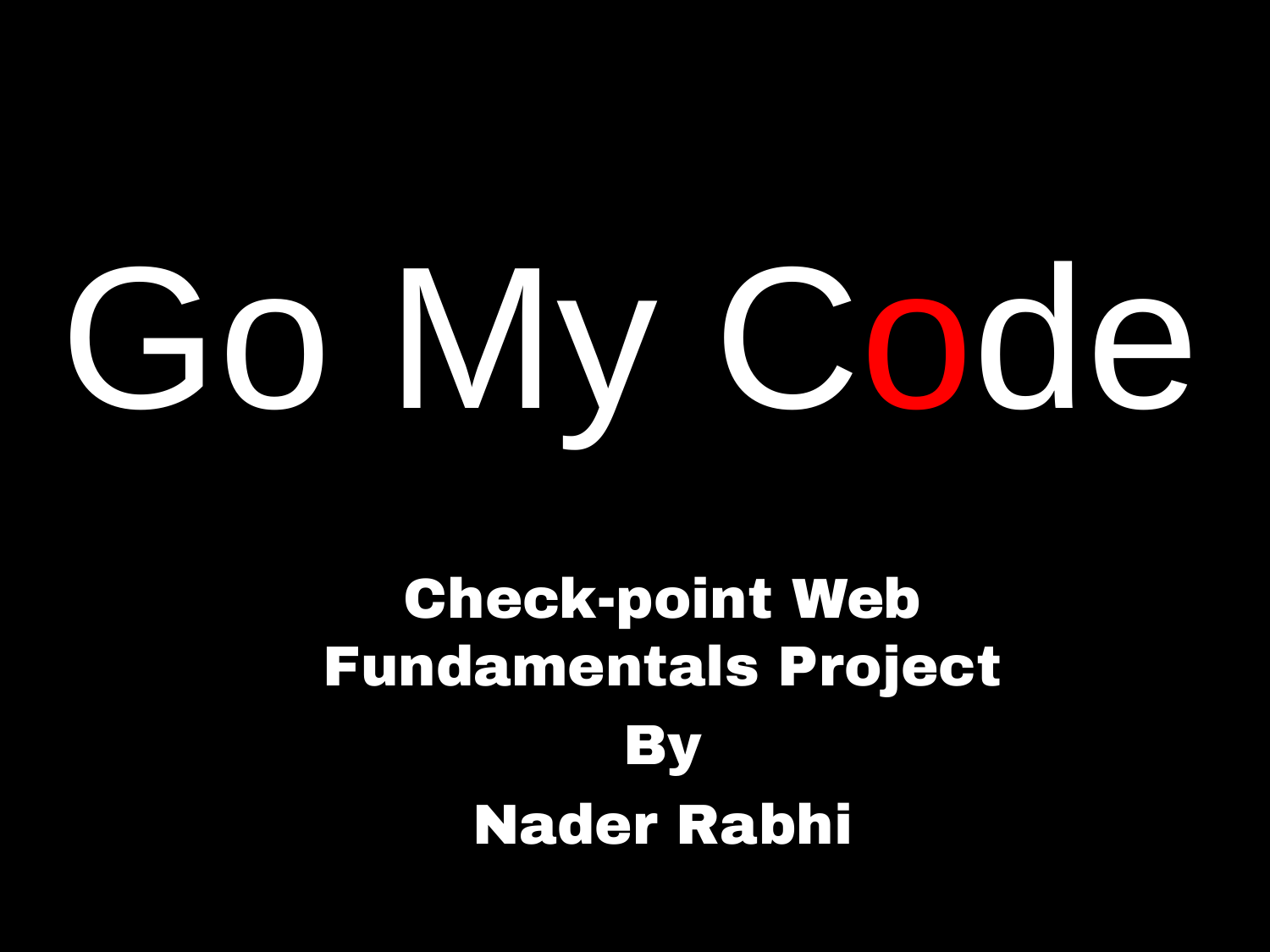

# Go My Code
Check-point Web Fundamentals Project
By
Nader Rabhi